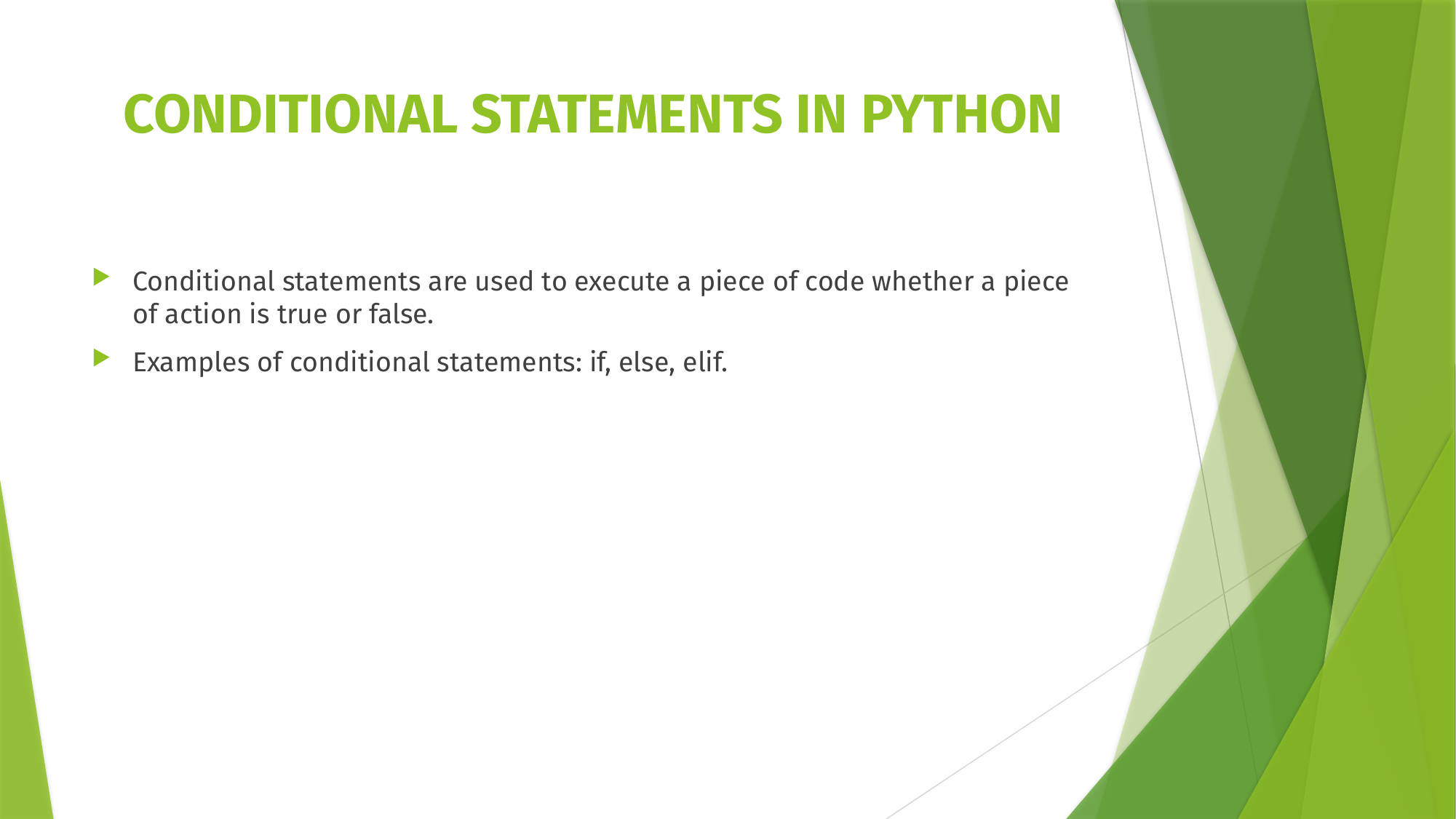

# CONDITIONAL STATEMENTS IN PYTHON
Conditional statements are used to execute a piece of code whether a piece of action is true or false.
Examples of conditional statements: if, else, elif.